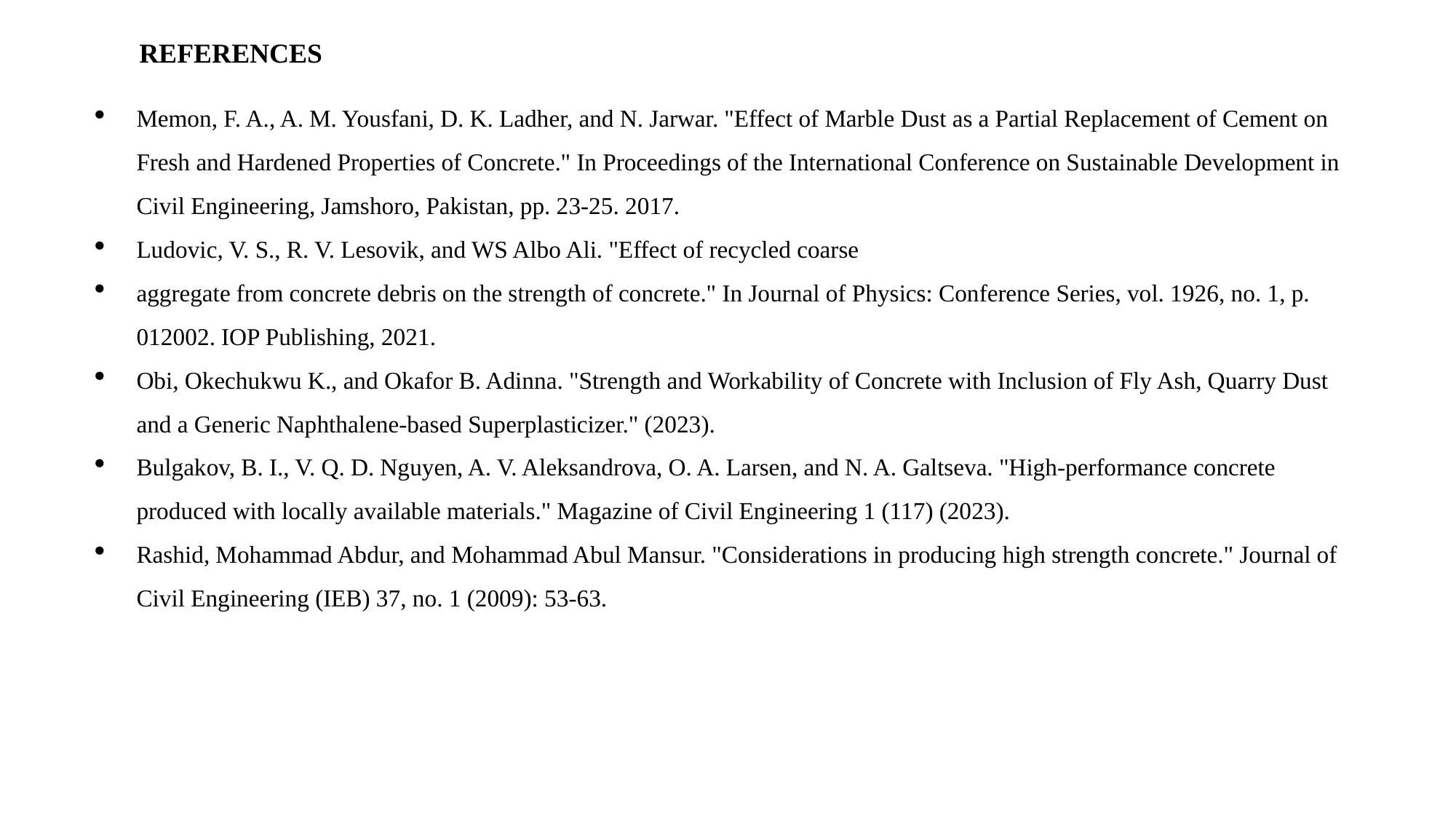

# REFERENCES
Memon, F. A., A. M. Yousfani, D. K. Ladher, and N. Jarwar. "Effect of Marble Dust as a Partial Replacement of Cement on Fresh and Hardened Properties of Concrete." In Proceedings of the International Conference on Sustainable Development in Civil Engineering, Jamshoro, Pakistan, pp. 23-25. 2017.
Ludovic, V. S., R. V. Lesovik, and WS Albo Ali. "Effect of recycled coarse
aggregate from concrete debris on the strength of concrete." In Journal of Physics: Conference Series, vol. 1926, no. 1, p. 012002. IOP Publishing, 2021.
Obi, Okechukwu K., and Okafor B. Adinna. "Strength and Workability of Concrete with Inclusion of Fly Ash, Quarry Dust and a Generic Naphthalene-based Superplasticizer." (2023).
Bulgakov, B. I., V. Q. D. Nguyen, A. V. Aleksandrova, O. A. Larsen, and N. A. Galtseva. "High-performance concrete produced with locally available materials." Magazine of Civil Engineering 1 (117) (2023).
Rashid, Mohammad Abdur, and Mohammad Abul Mansur. "Considerations in producing high strength concrete." Journal of Civil Engineering (IEB) 37, no. 1 (2009): 53-63.